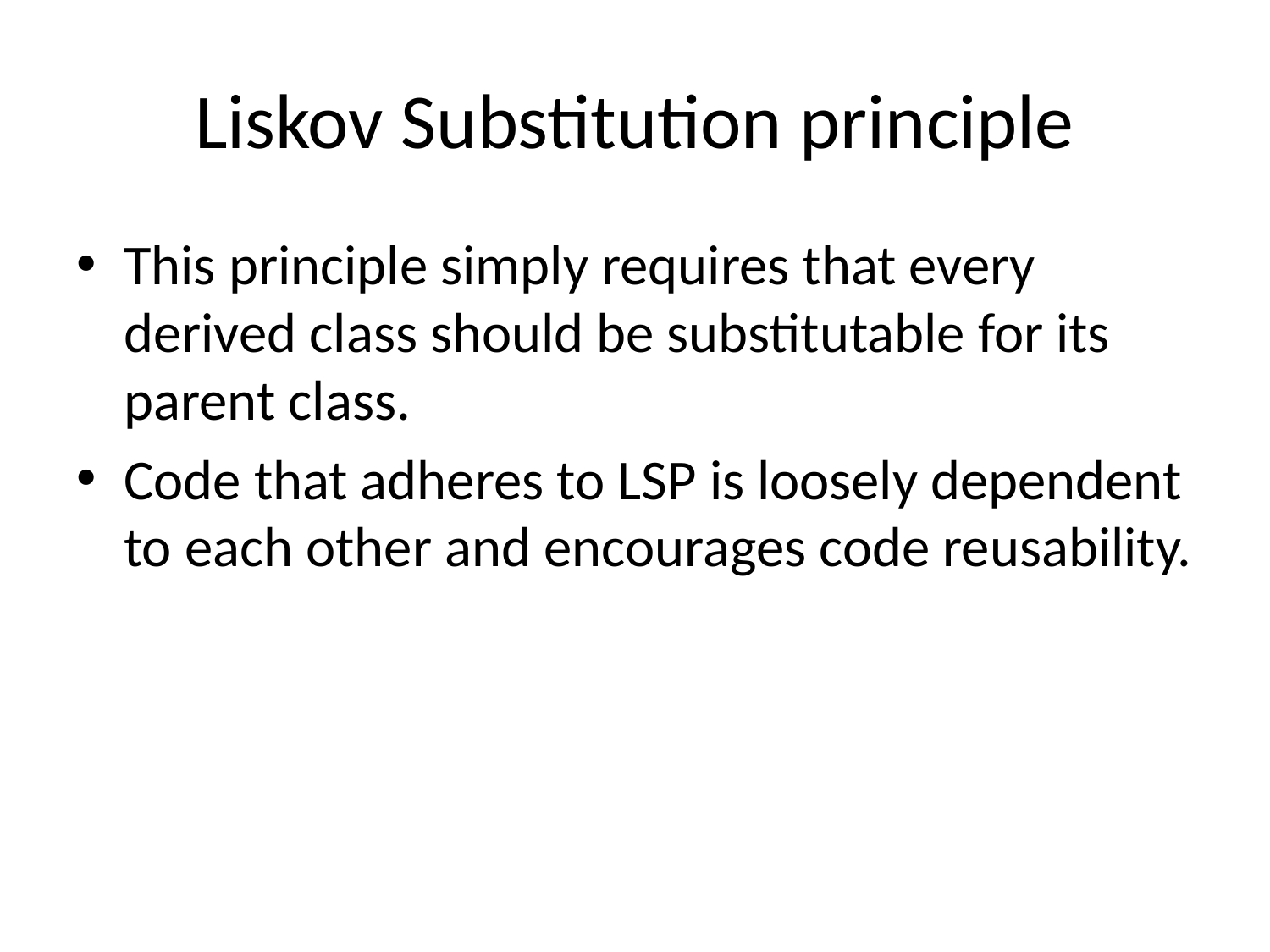

# Liskov Substitution principle
This principle simply requires that every derived class should be substitutable for its parent class.
Code that adheres to LSP is loosely dependent to each other and encourages code reusability.